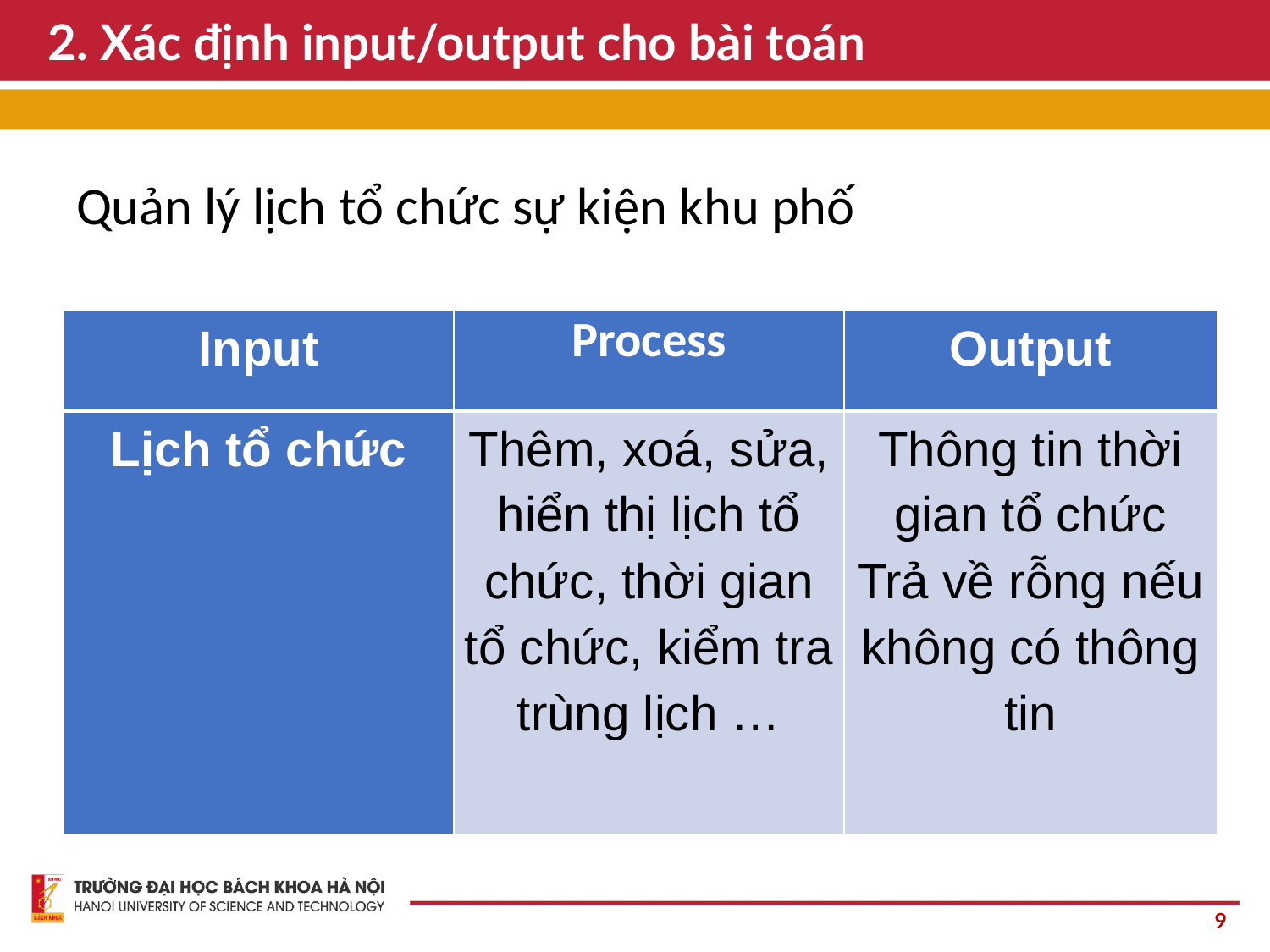

# 2. Xác định input/output cho bài toán
Quản lý lịch tổ chức sự kiện khu phố
| Input | Process | Output |
| --- | --- | --- |
| Lịch tổ chức | Thêm, xoá, sửa, hiển thị lịch tổ chức, thời gian tổ chức, kiểm tra trùng lịch … | Thông tin thời gian tổ chức Trả về rỗng nếu không có thông tin |
9